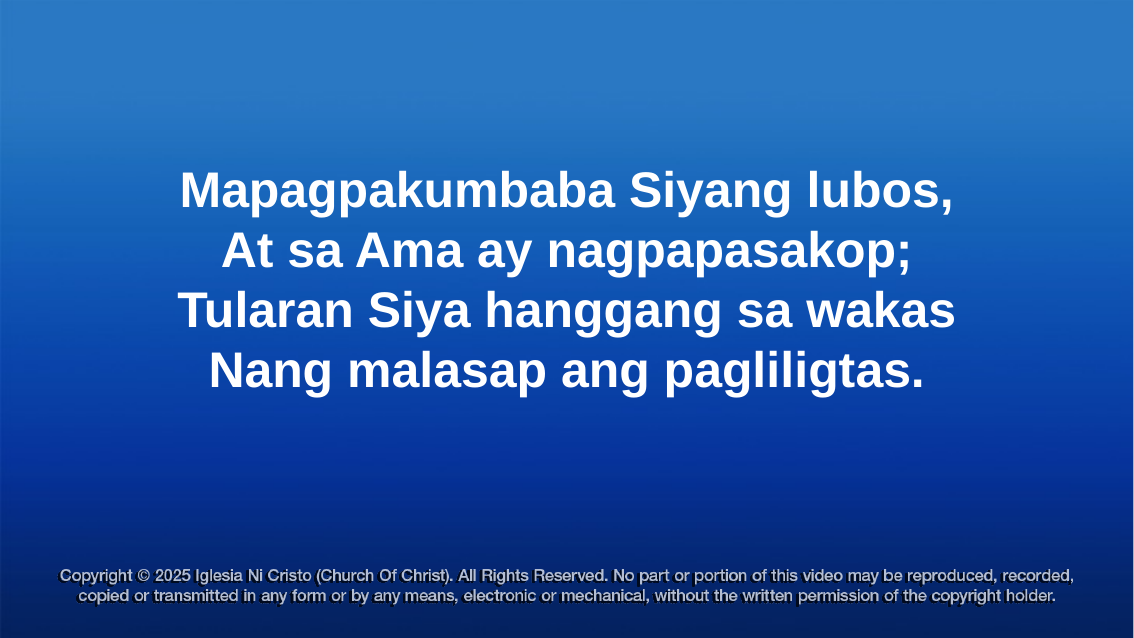

Mapagpakumbaba Siyang lubos,
At sa Ama ay nagpapasakop;
Tularan Siya hanggang sa wakas
Nang malasap ang pagliligtas.